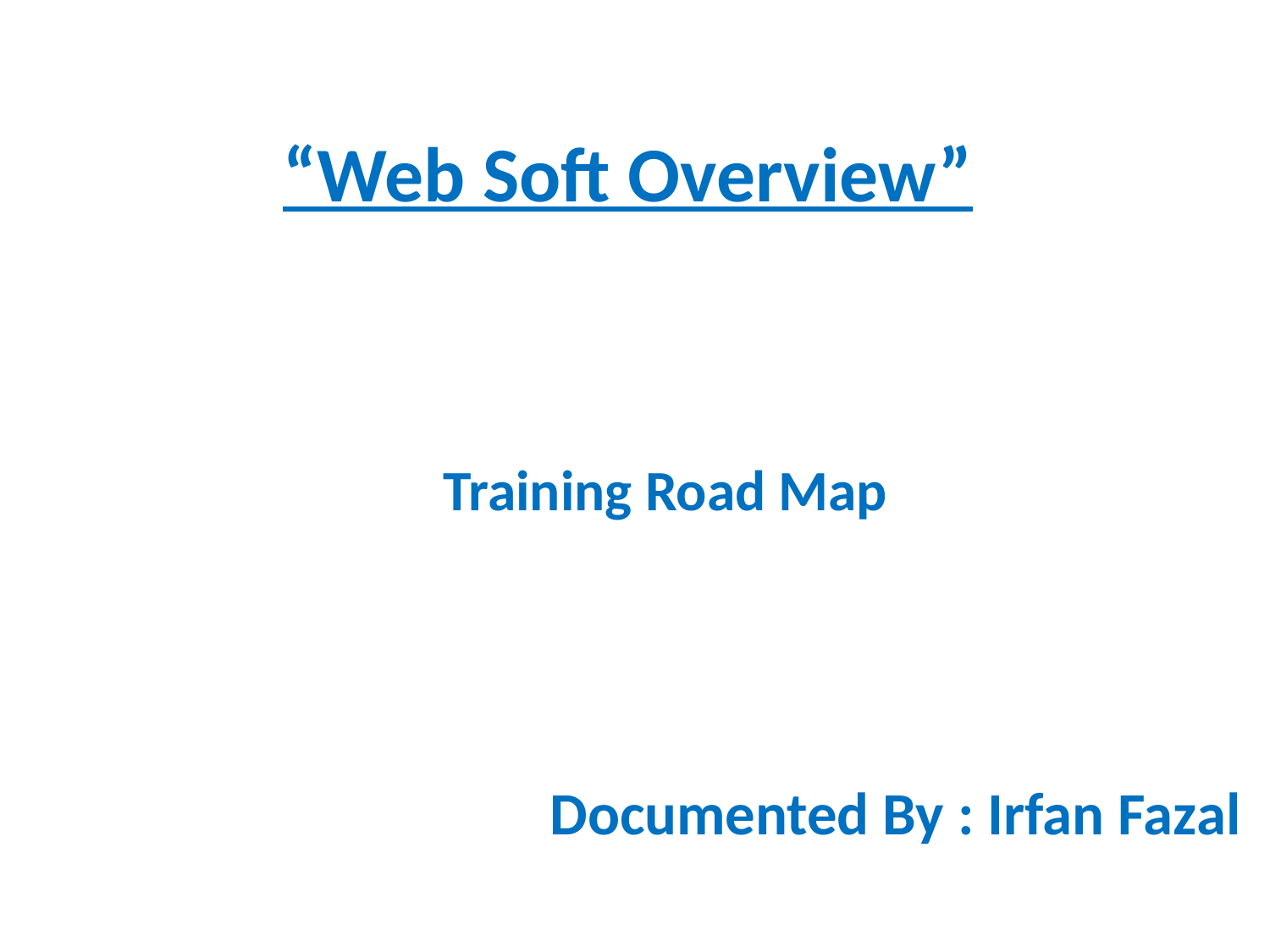

# “Web Soft Overview”

Training Road Map

Documented By : Irfan Fazal